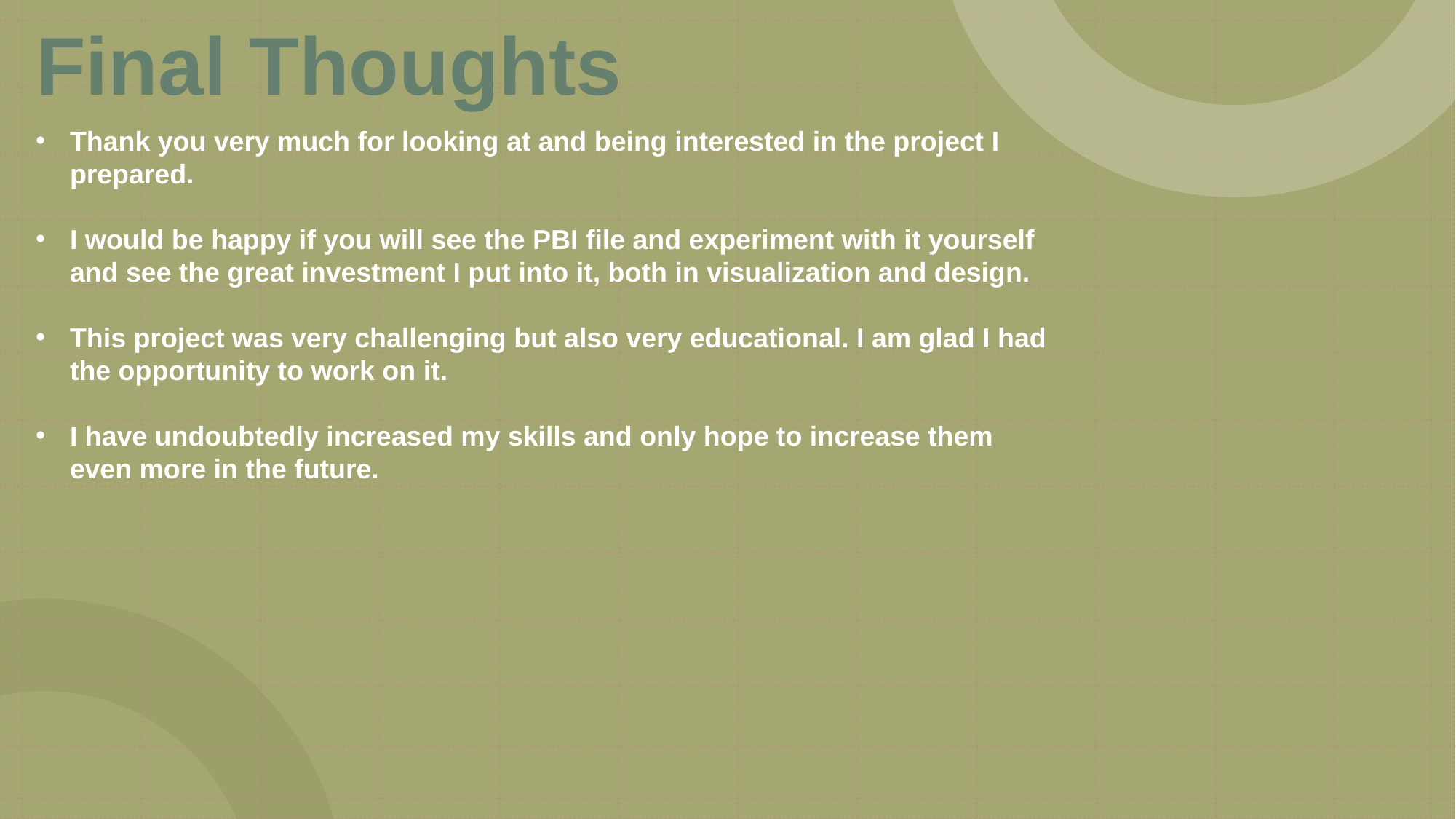

Final Thoughts
Thank you very much for looking at and being interested in the project I prepared.

I would be happy if you will see the PBI file and experiment with it yourself and see the great investment I put into it, both in visualization and design.

This project was very challenging but also very educational. I am glad I had the opportunity to work on it.

I have undoubtedly increased my skills and only hope to increase them even more in the future.